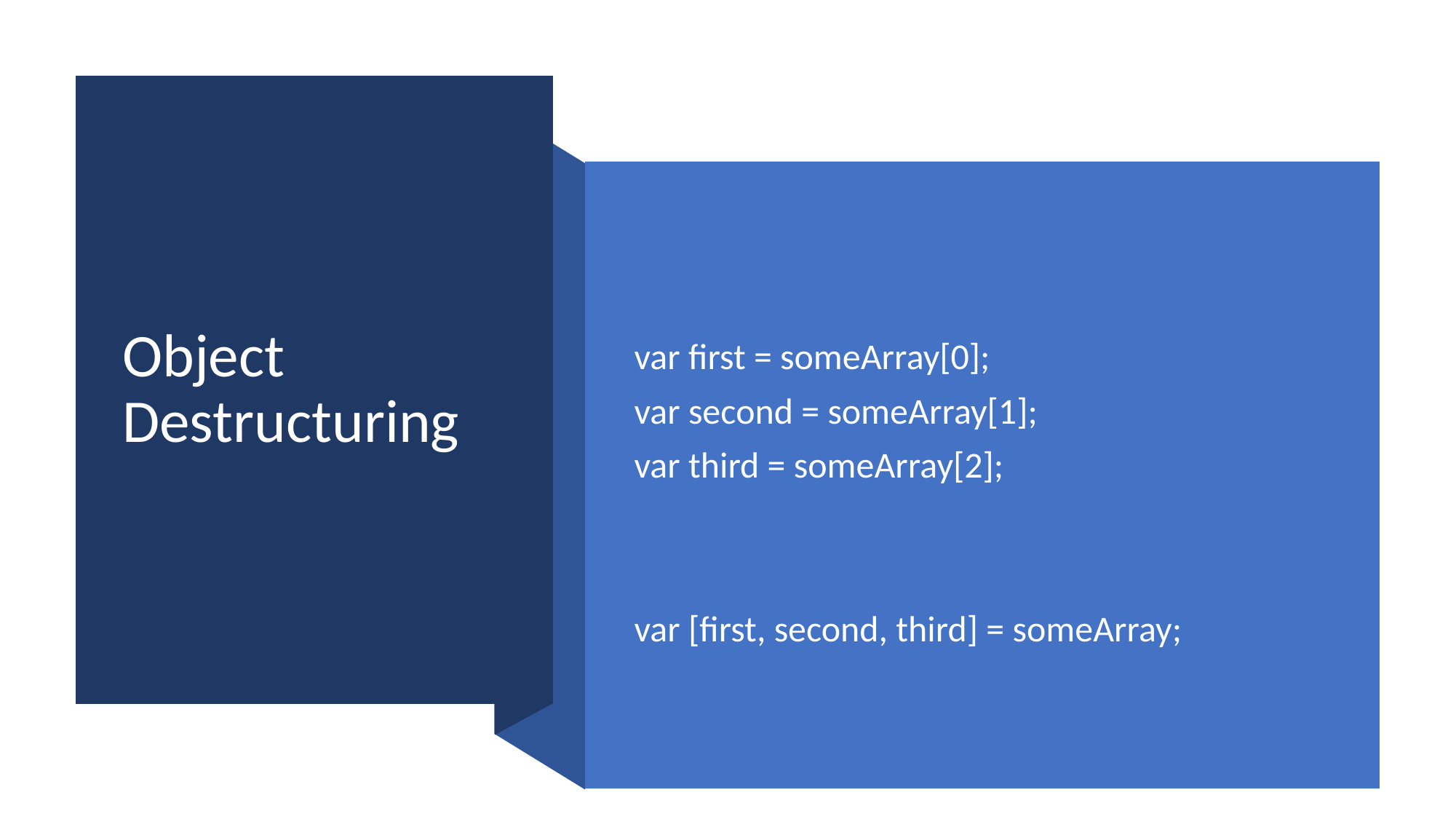

# Object Destructuring

var first = someArray[0];
var second = someArray[1];
var third = someArray[2];

var [first, second, third] = someArray;